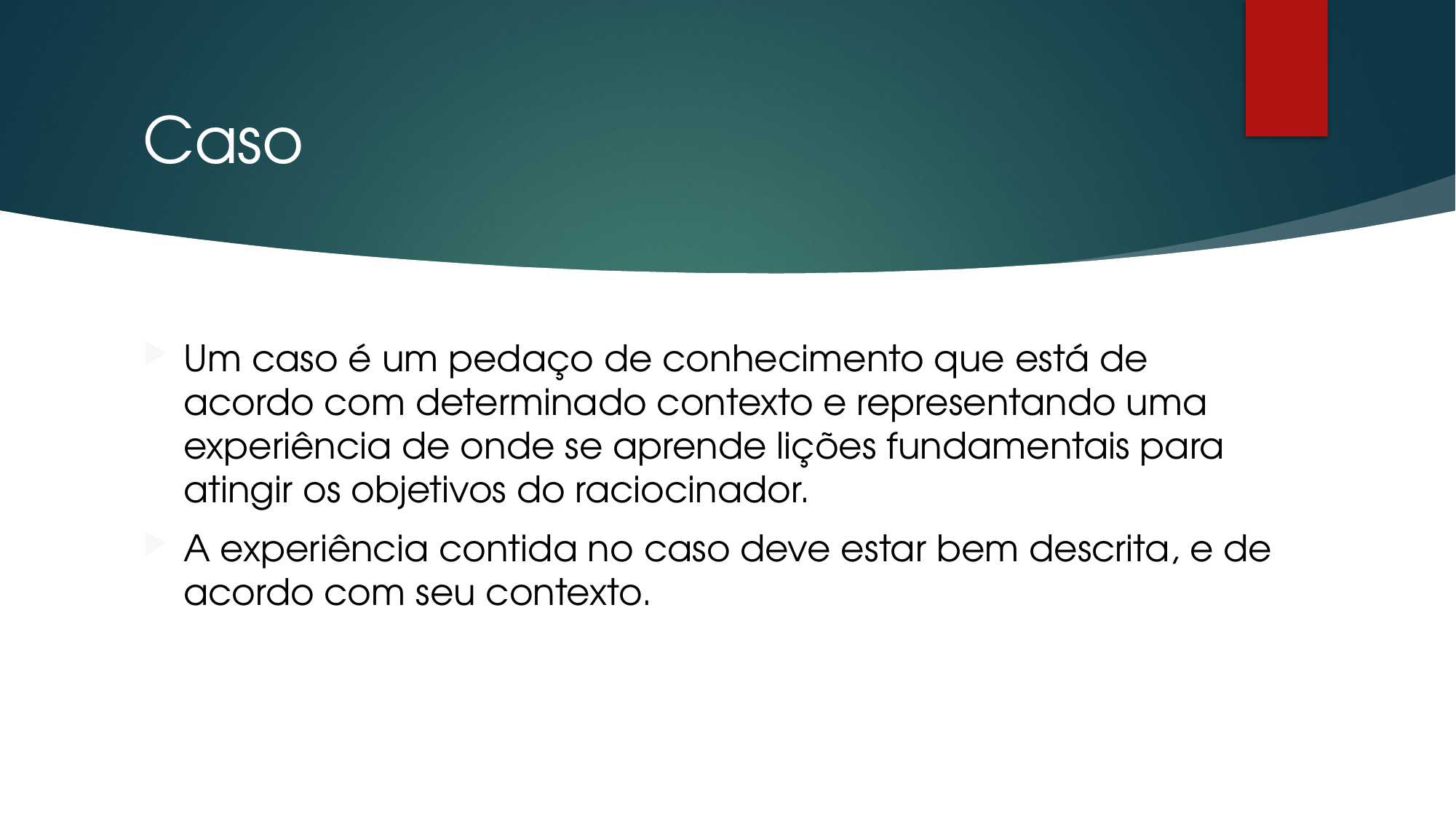

# Caso

Um caso é um pedaço de conhecimento que está de acordo com determinado contexto e representando uma experiência de onde se aprende lições fundamentais para atingir os objetivos do raciocinador.
A experiência contida no caso deve estar bem descrita, e de acordo com seu contexto.